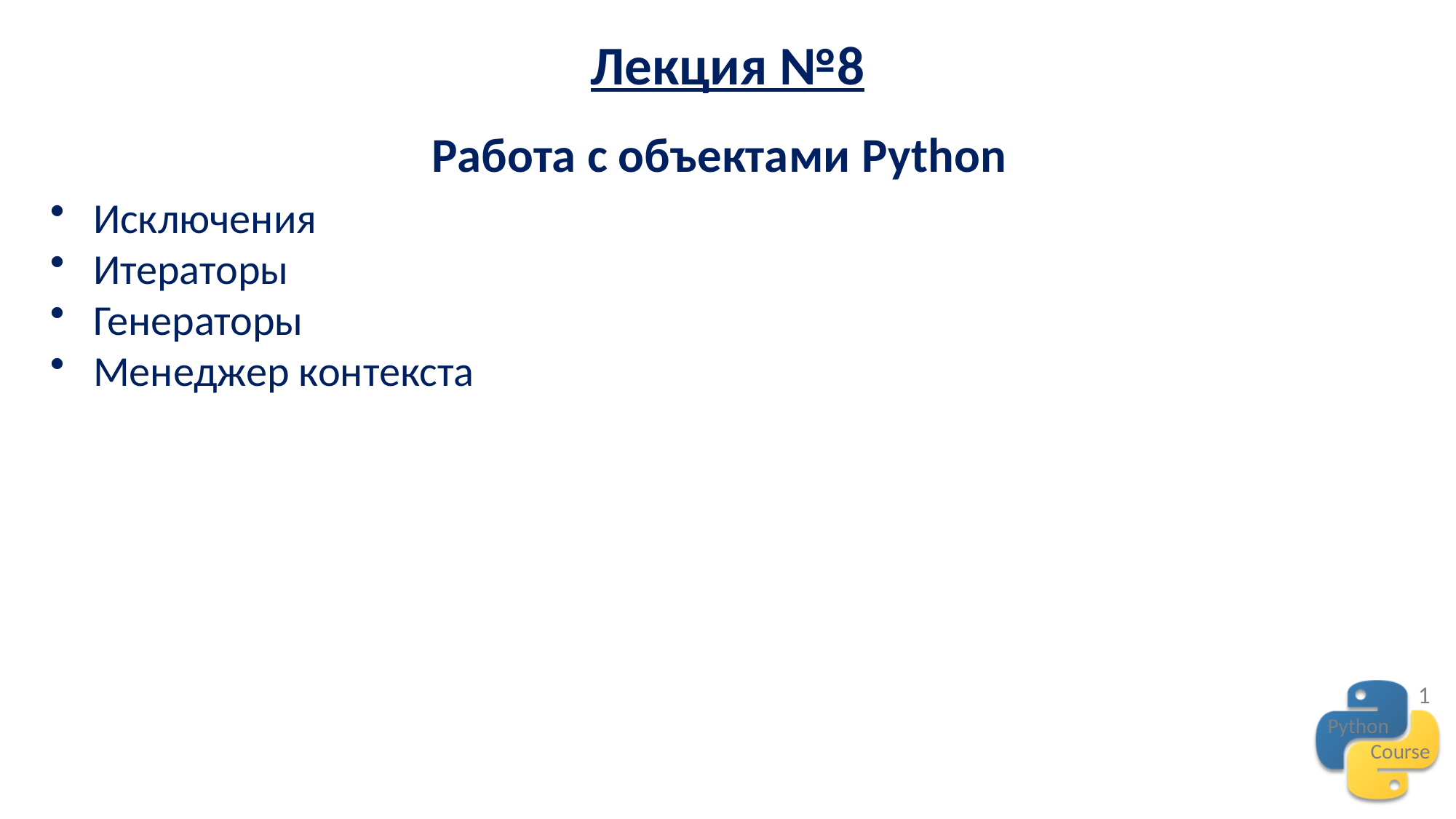

Лекция №8
Работа с объектами Python
Исключения
Итераторы
Генераторы
Менеджер контекста